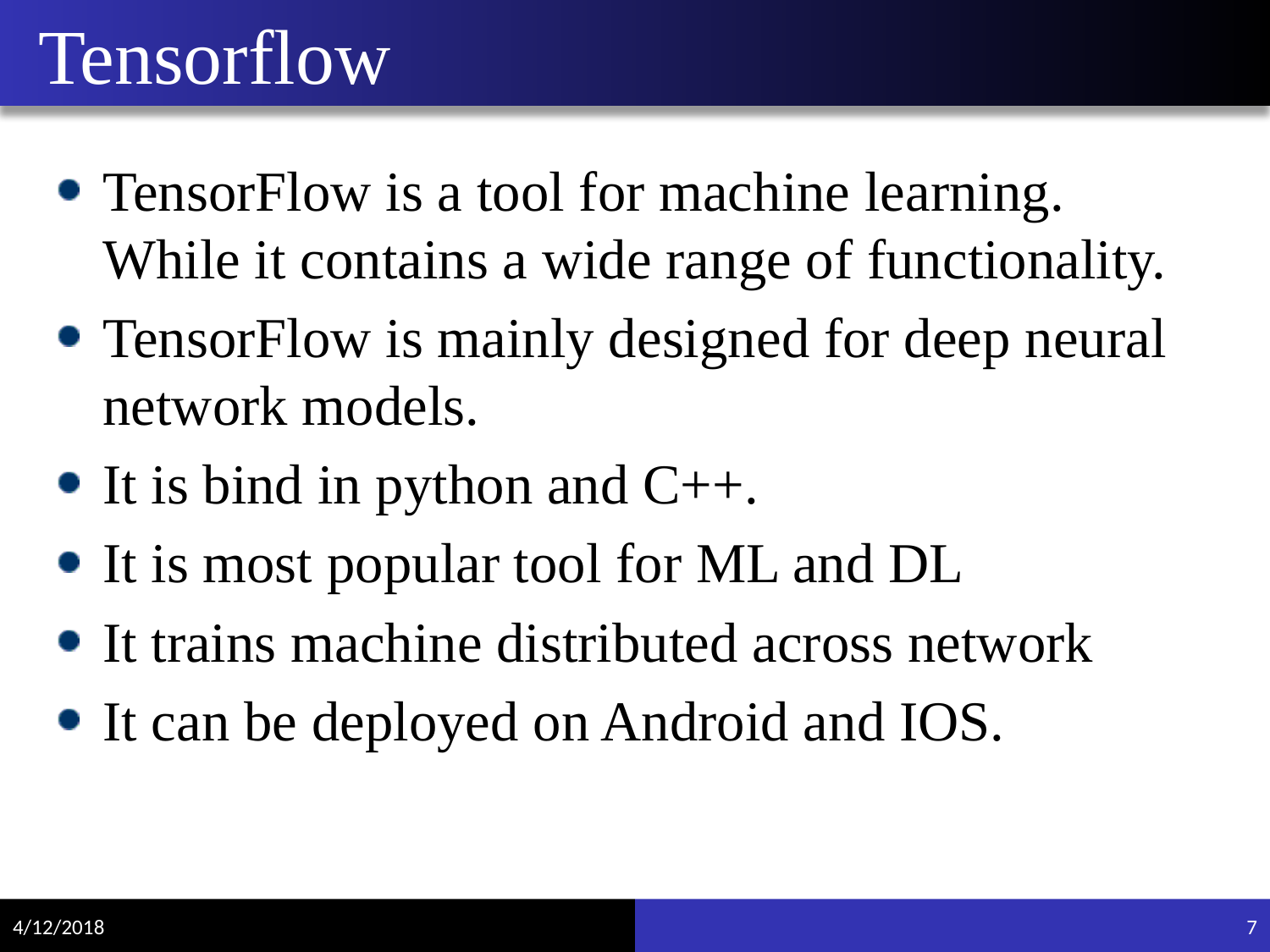

# Tensorflow
TensorFlow is a tool for machine learning. While it contains a wide range of functionality.
TensorFlow is mainly designed for deep neural network models.
It is bind in python and C++.
It is most popular tool for ML and DL
It trains machine distributed across network
It can be deployed on Android and IOS.
4/12/2018
7